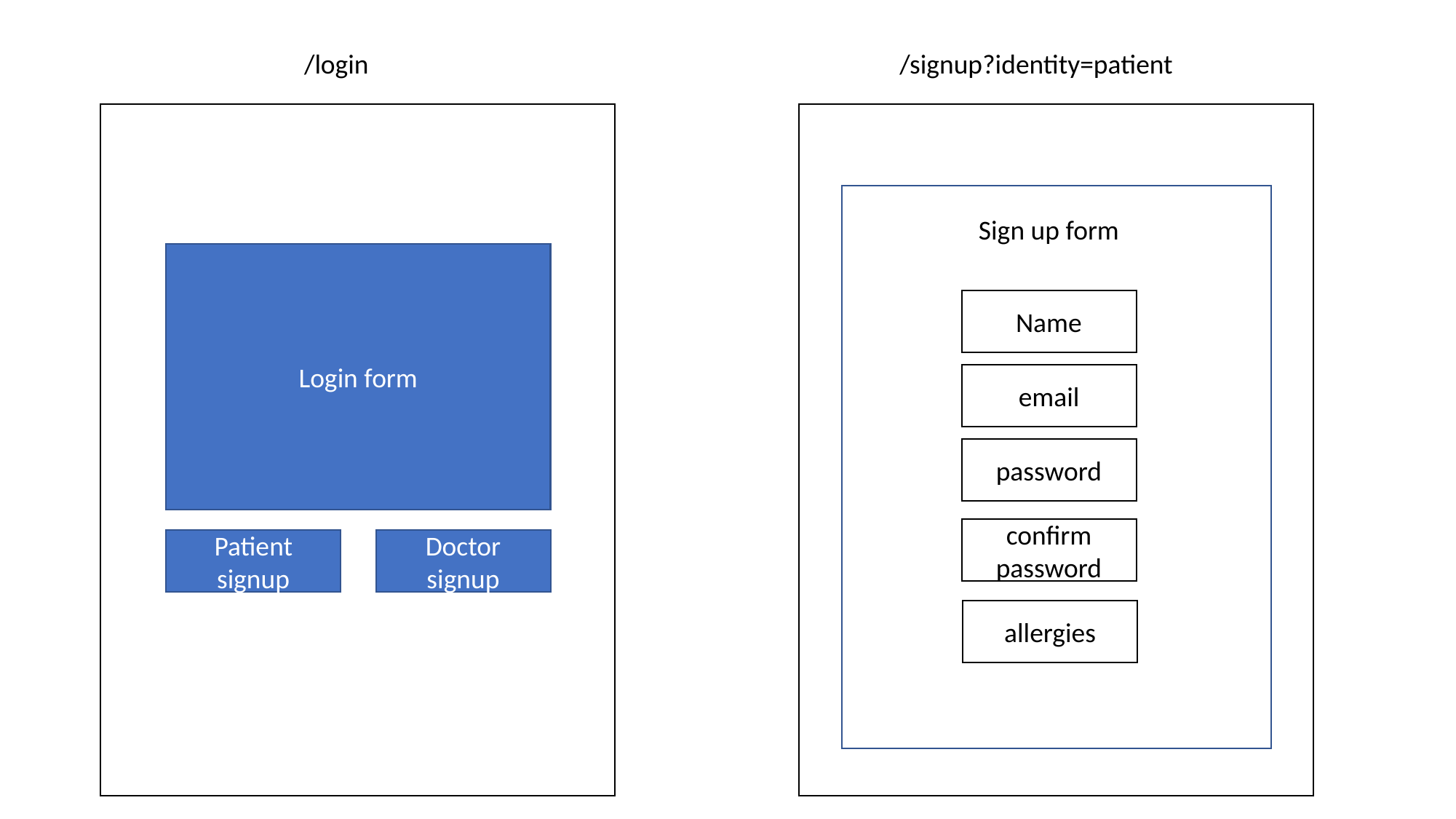

/login
/signup?identity=patient

Sign up form
Login form
Name
email
password
confirm password
Patient signup
Doctor signup
allergies